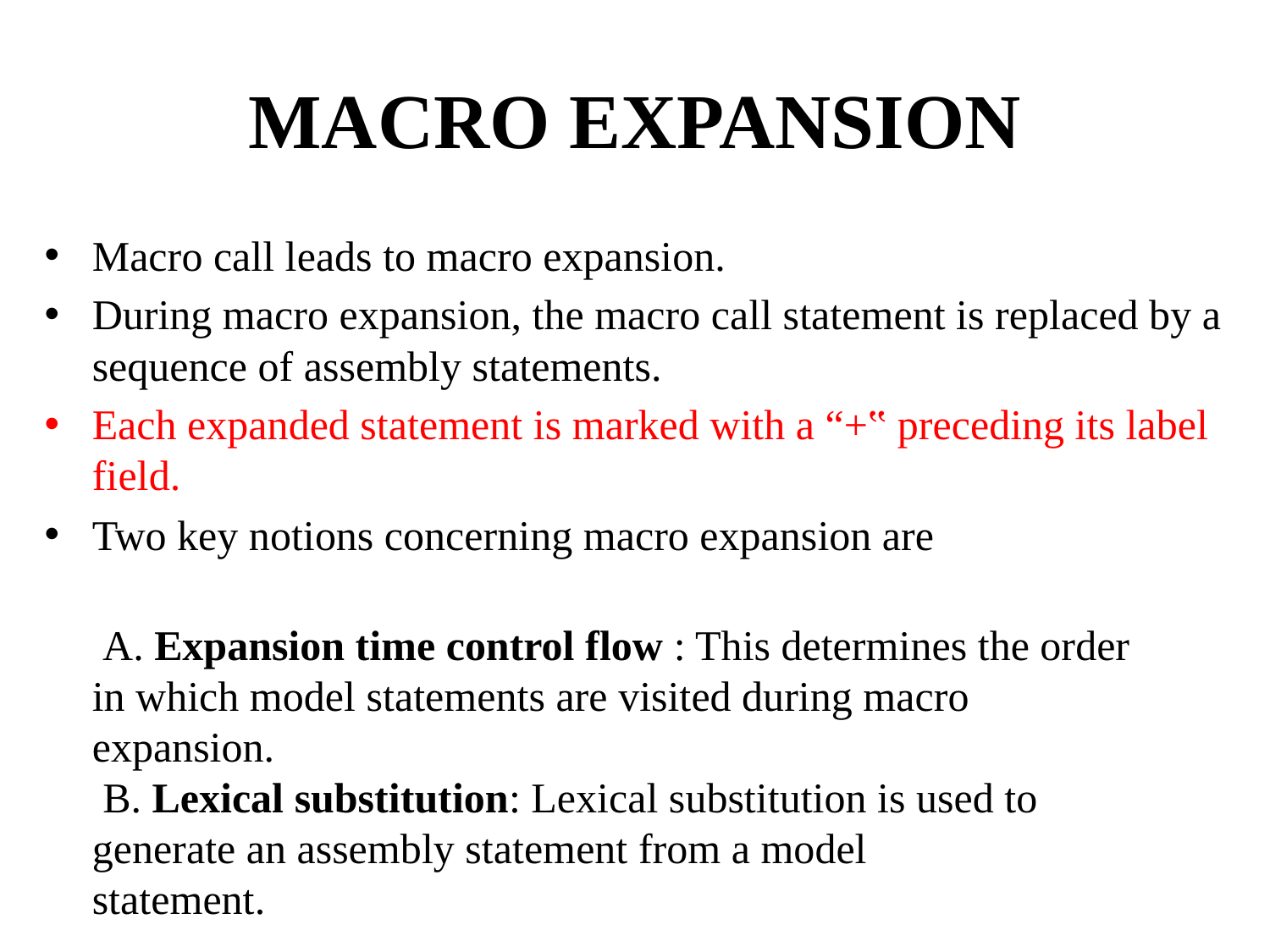

# MACRO EXPANSION
Macro call leads to macro expansion.
During macro expansion, the macro call statement is replaced by a sequence of assembly statements.
Each expanded statement is marked with a “+‟ preceding its label field.
Two key notions concerning macro expansion are
 A. Expansion time control flow : This determines the order
in which model statements are visited during macro
expansion.
 B. Lexical substitution: Lexical substitution is used to
generate an assembly statement from a model
statement.